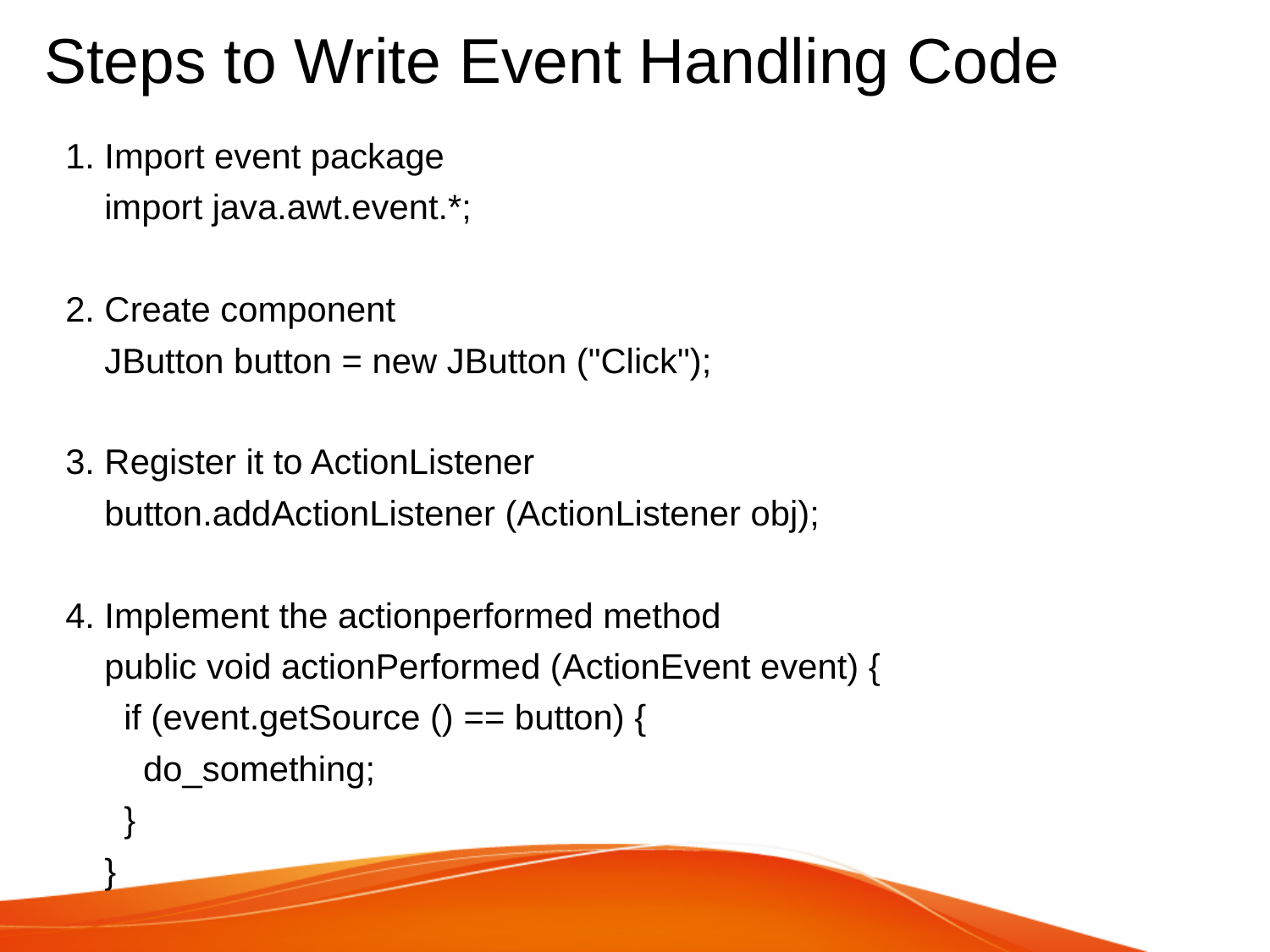

# Steps to Write Event Handling Code
1. Import event package
    import java.awt.event.*;

2. Create component
    JButton button = new JButton ("Click");

3. Register it to ActionListener
    button.addActionListener (ActionListener obj);

4. Implement the actionperformed method
    public void actionPerformed (ActionEvent event) {
      if (event.getSource () == button) {
        do_something;
      }
    }